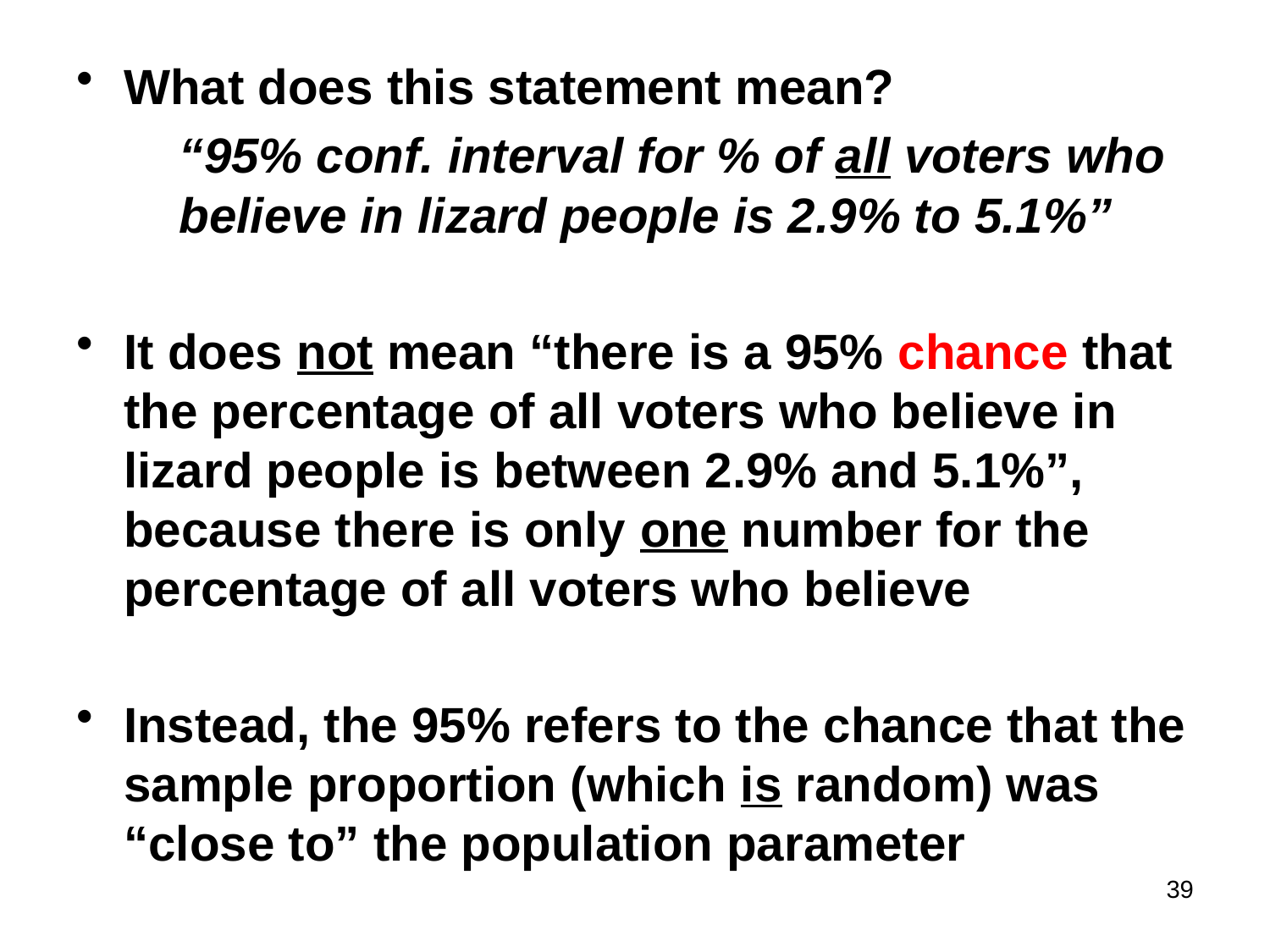

What does this statement mean?
	“95% conf. interval for % of all voters who believe in lizard people is 2.9% to 5.1%”

It does not mean “there is a 95% chance that the percentage of all voters who believe in lizard people is between 2.9% and 5.1%”, because there is only one number for the percentage of all voters who believe

Instead, the 95% refers to the chance that the sample proportion (which is random) was “close to” the population parameter
39
#